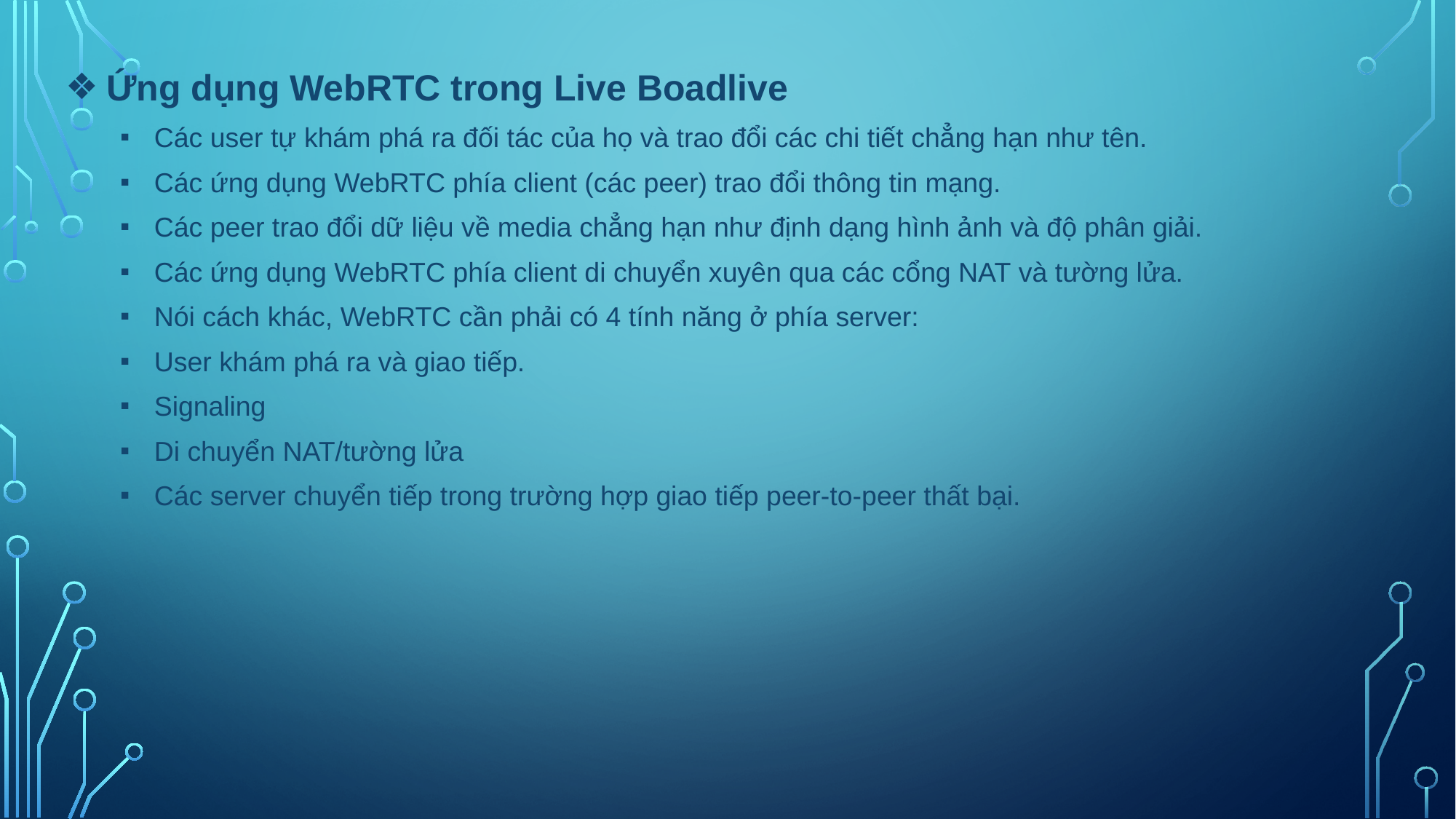

Ứng dụng WebRTC trong Live Boadlive
Các user tự khám phá ra đối tác của họ và trao đổi các chi tiết chẳng hạn như tên.
Các ứng dụng WebRTC phía client (các peer) trao đổi thông tin mạng.
Các peer trao đổi dữ liệu về media chẳng hạn như định dạng hình ảnh và độ phân giải.
Các ứng dụng WebRTC phía client di chuyển xuyên qua các cổng NAT và tường lửa.
Nói cách khác, WebRTC cần phải có 4 tính năng ở phía server:
User khám phá ra và giao tiếp.
Signaling
Di chuyển NAT/tường lửa
Các server chuyển tiếp trong trường hợp giao tiếp peer-to-peer thất bại.
#